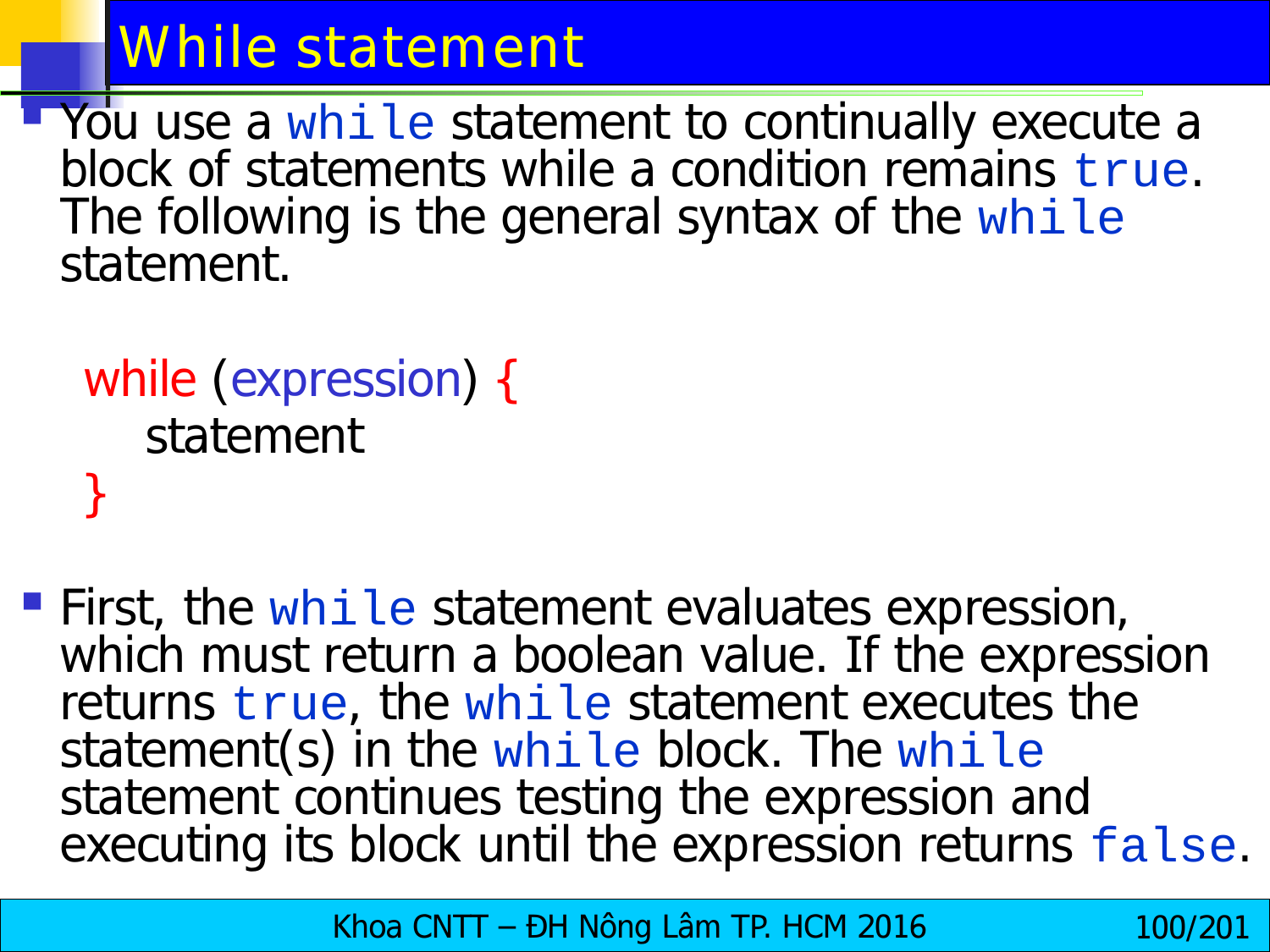

# While statement
You use a while statement to continually execute a block of statements while a condition remains true. The following is the general syntax of the while statement.

while (expression) {
    statement
}

First, the while statement evaluates expression, which must return a boolean value. If the expression returns true, the while statement executes the statement(s) in the while block. The while statement continues testing the expression and executing its block until the expression returns false.